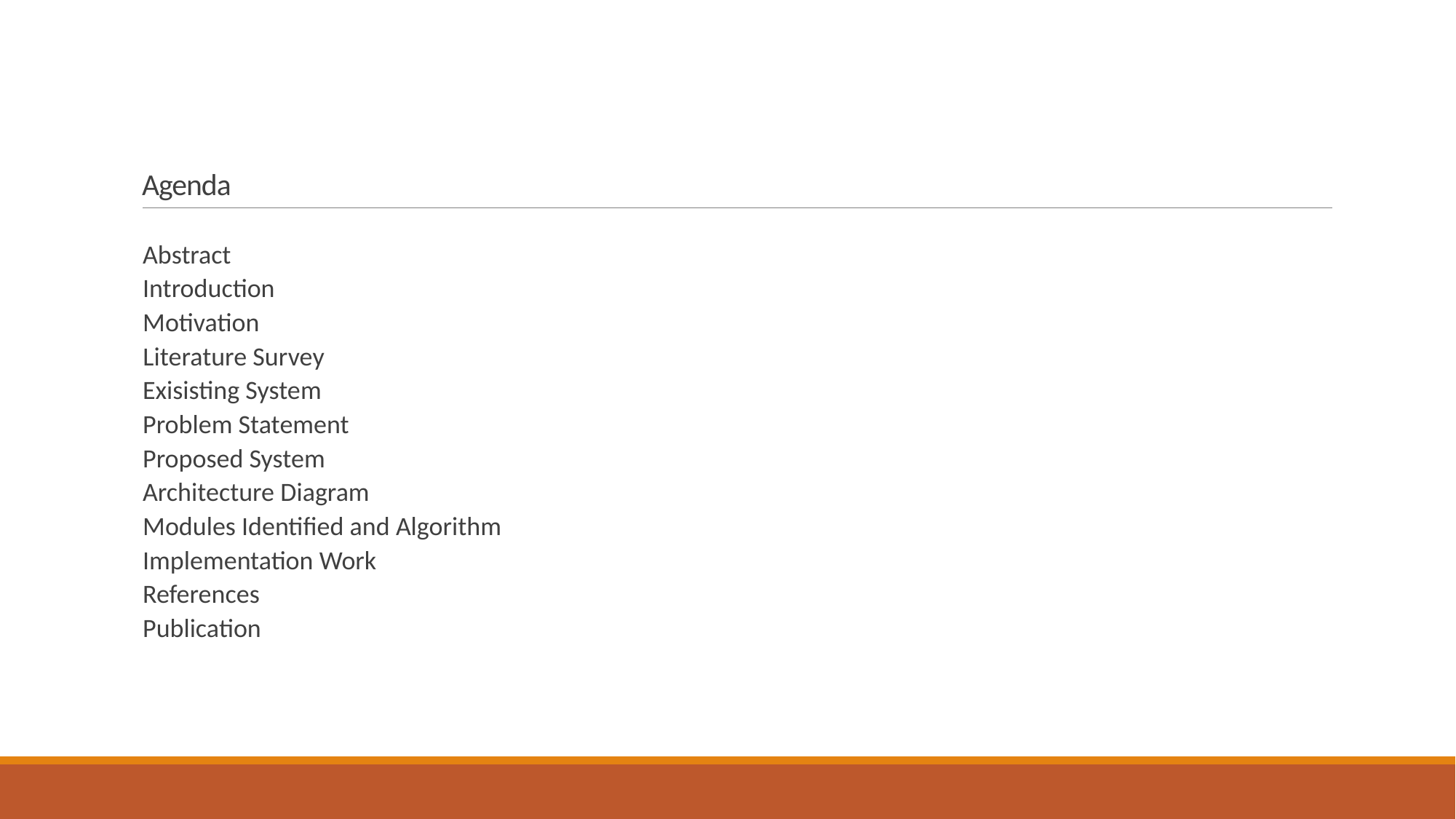

# Agenda
Abstract
Introduction
Motivation
  Literature Survey
Exisisting System
Problem Statement
Proposed System
Architecture Diagram
Modules Identified and Algorithm
Implementation Work
References
Publication